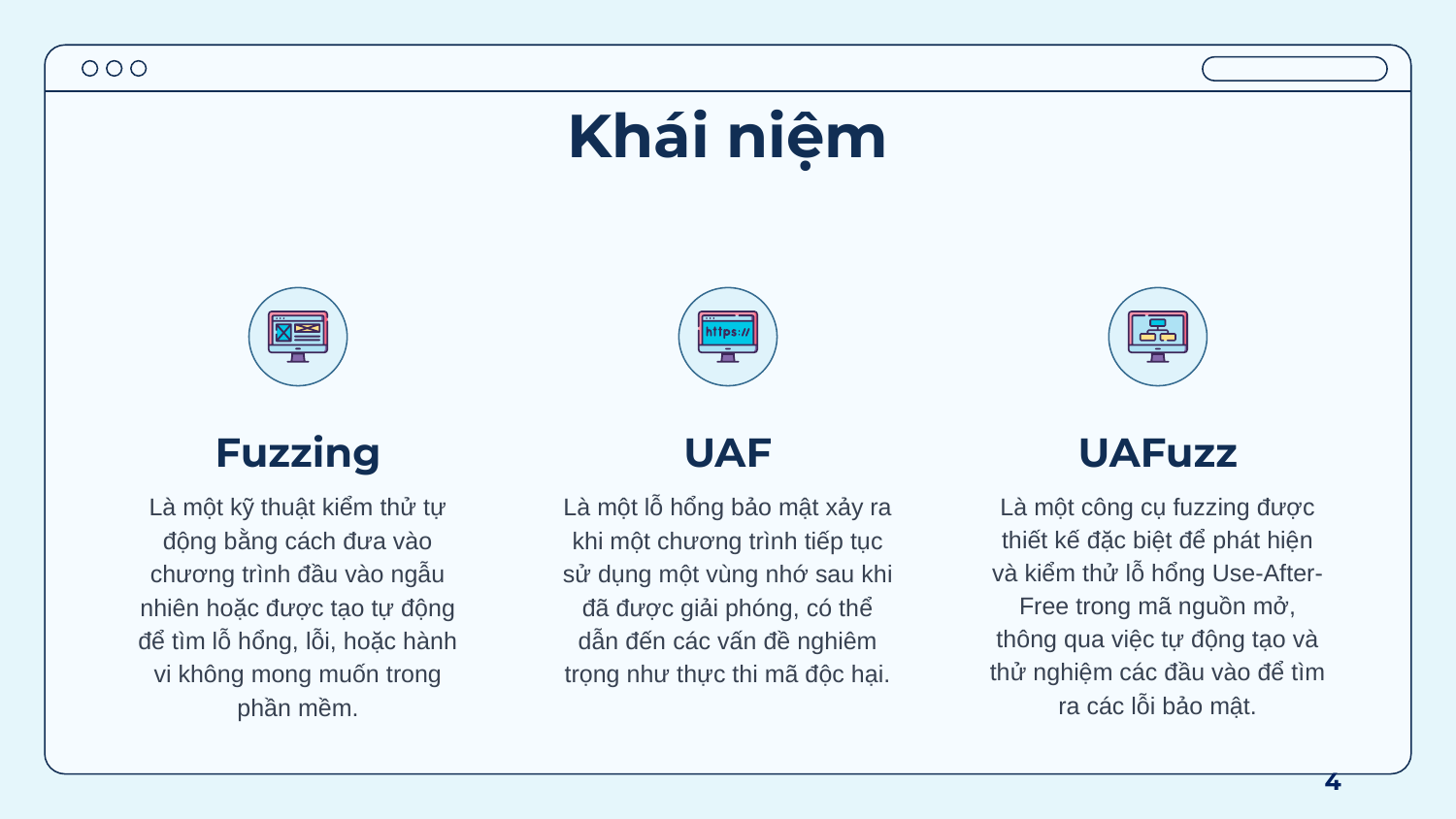

# Khái niệm

Fuzzing
UAF
UAFuzz
Là một kỹ thuật kiểm thử tự động bằng cách đưa vào chương trình đầu vào ngẫu nhiên hoặc được tạo tự động để tìm lỗ hổng, lỗi, hoặc hành vi không mong muốn trong phần mềm.
Là một lỗ hổng bảo mật xảy ra khi một chương trình tiếp tục sử dụng một vùng nhớ sau khi đã được giải phóng, có thể dẫn đến các vấn đề nghiêm trọng như thực thi mã độc hại.
Là một công cụ fuzzing được thiết kế đặc biệt để phát hiện và kiểm thử lỗ hổng Use-After-Free trong mã nguồn mở, thông qua việc tự động tạo và thử nghiệm các đầu vào để tìm ra các lỗi bảo mật.
4